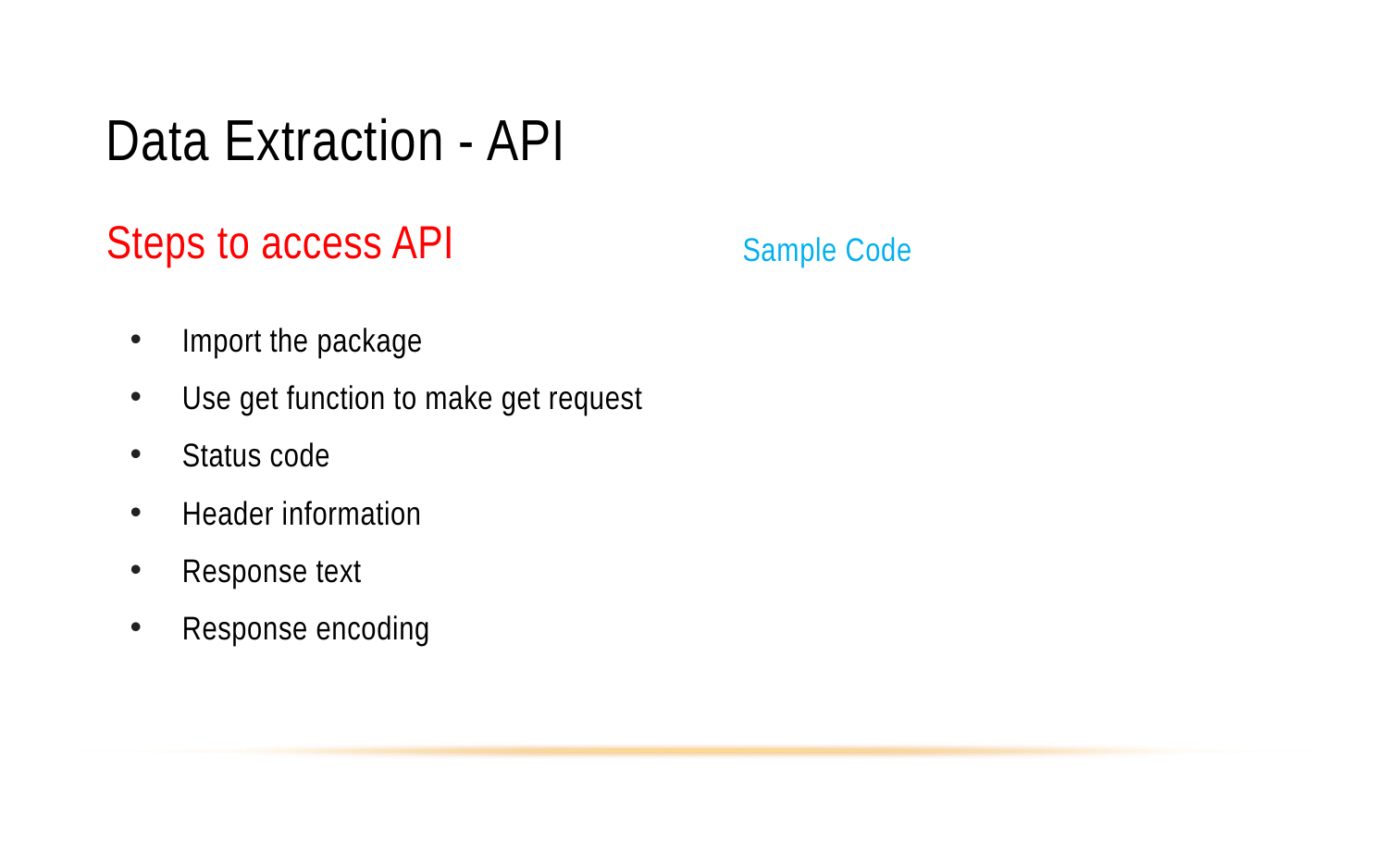

# Data Extraction - API
Steps to access API
Sample Code

Import the package
Use get function to make get request
Status code
Header information
Response text
Response encoding